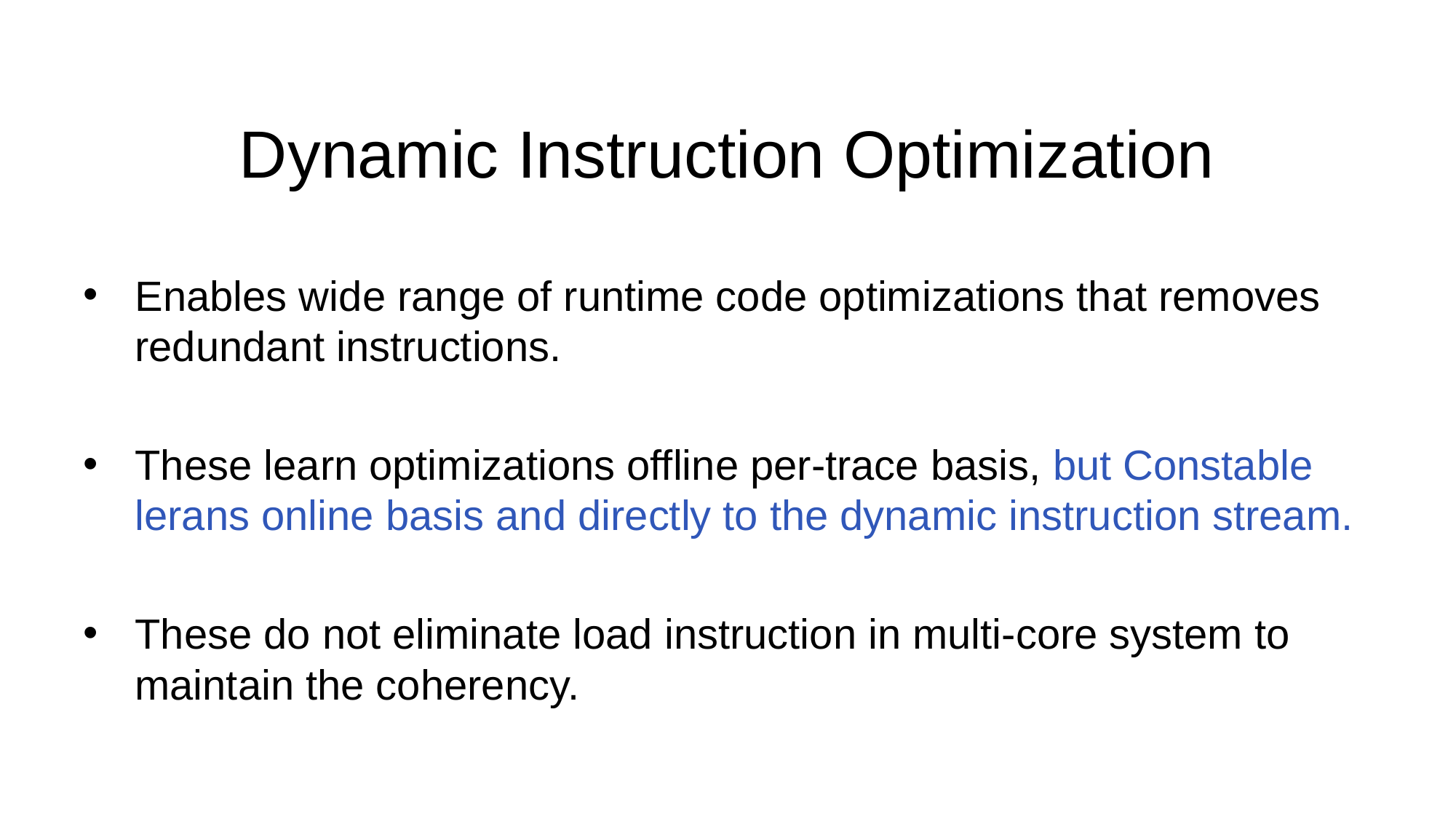

# Dynamic Instruction Optimization
Enables wide range of runtime code optimizations that removes redundant instructions.

These learn optimizations offline per-trace basis, but Constable lerans online basis and directly to the dynamic instruction stream.

These do not eliminate load instruction in multi-core system to maintain the coherency.